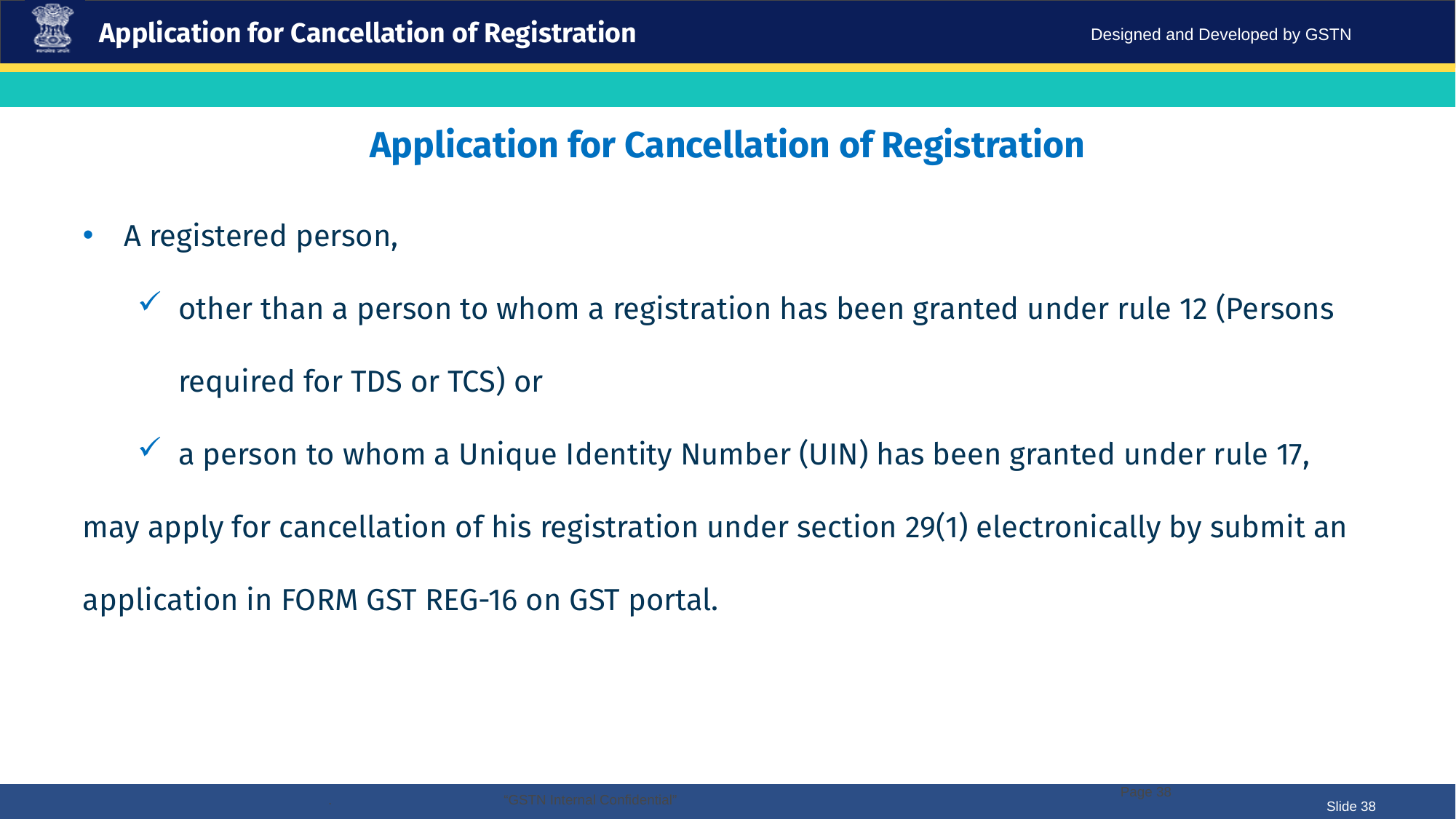

Application for Cancellation of Registration
Application for Cancellation of Registration
A registered person,
other than a person to whom a registration has been granted under rule 12 (Persons required for TDS or TCS) or
a person to whom a Unique Identity Number (UIN) has been granted under rule 17,
may apply for cancellation of his registration under section 29(1) electronically by submit an application in FORM GST REG-16 on GST portal.
Page 38